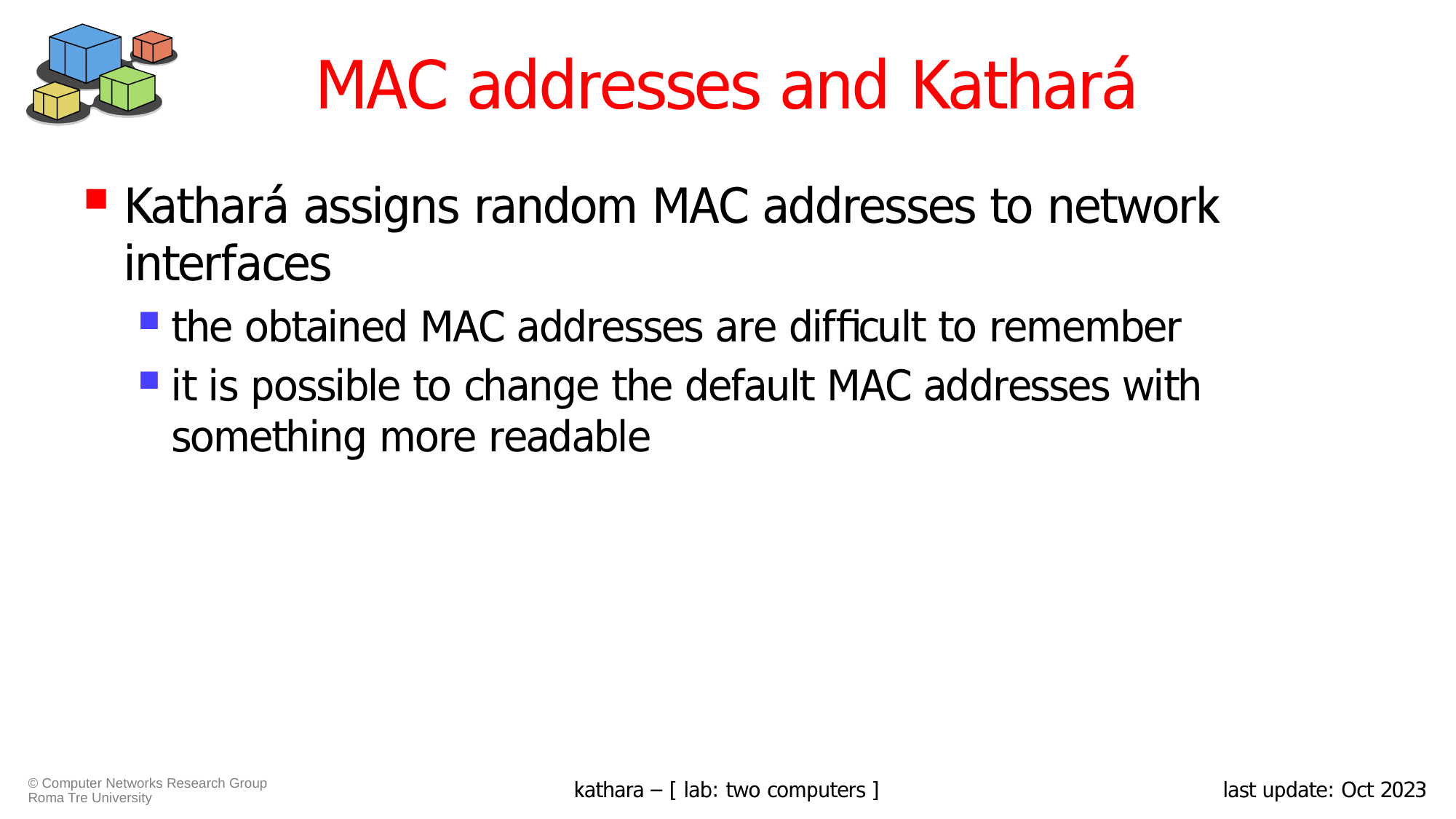

# MAC addresses and Kathará
Kathará assigns random MAC addresses to network interfaces
the obtained MAC addresses are difficult to remember
it is possible to change the default MAC addresses with something more readable
kathara – [ lab: two computers ]
last update: Oct 2023